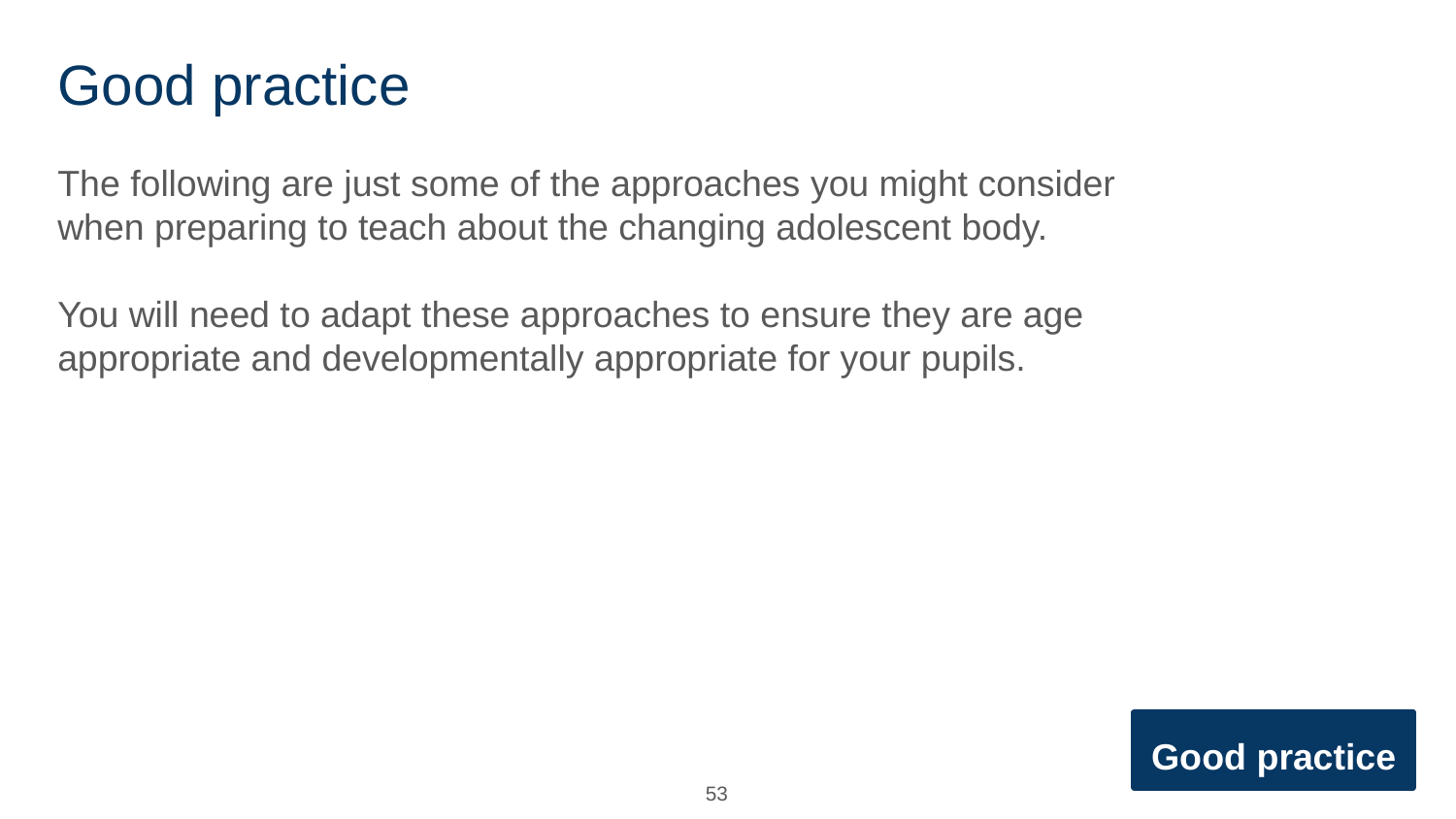

# Good practice

The following are just some of the approaches you might consider  when preparing to teach about the changing adolescent body.

You will need to adapt these approaches to ensure they are age appropriate and developmentally appropriate for your pupils.

Good practice
53